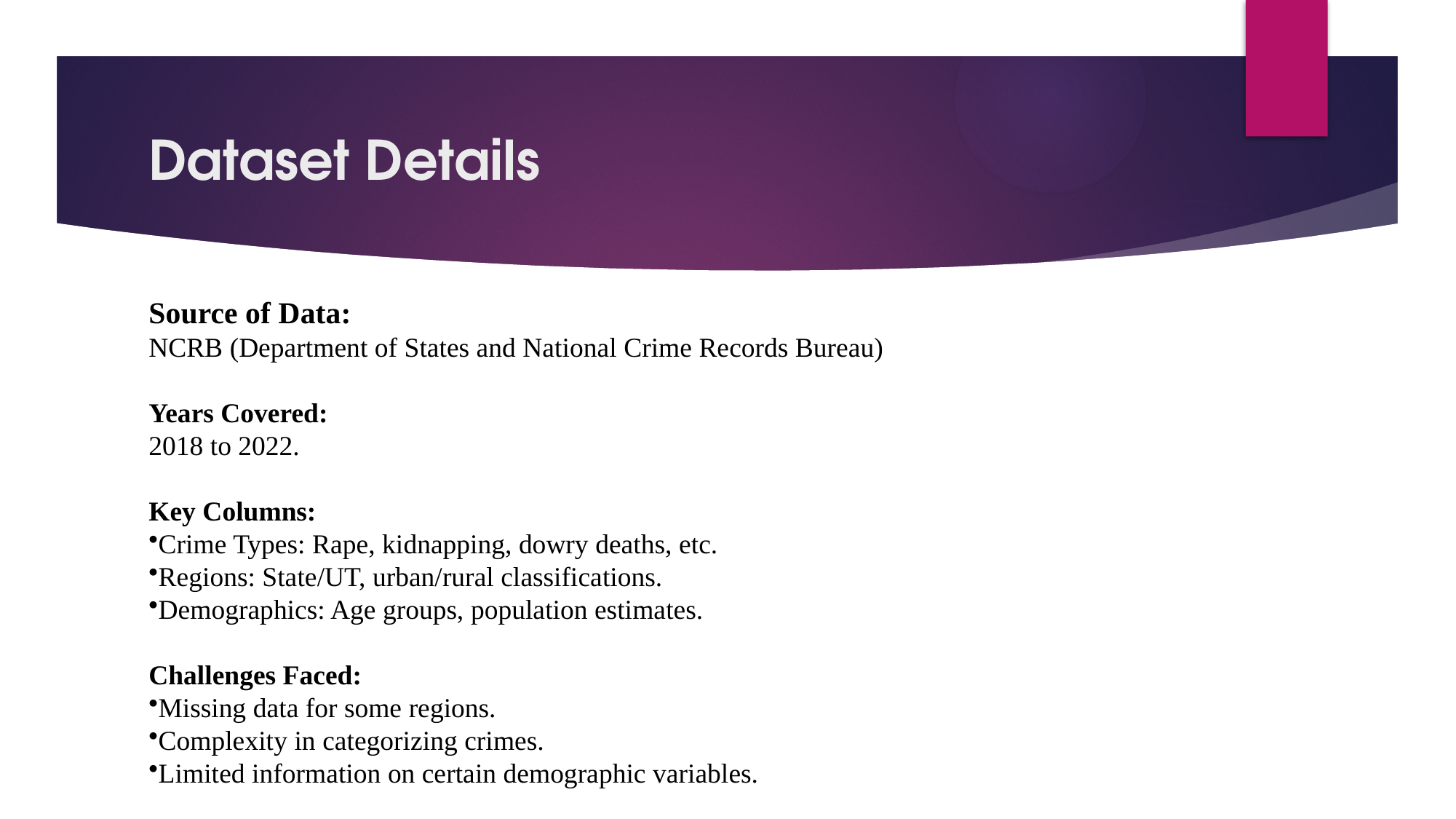

# Dataset Details
Source of Data:
NCRB (Department of States and National Crime Records Bureau)

Years Covered:
2018 to 2022.

Key Columns:
Crime Types: Rape, kidnapping, dowry deaths, etc.
Regions: State/UT, urban/rural classifications.
Demographics: Age groups, population estimates.

Challenges Faced:
Missing data for some regions.
Complexity in categorizing crimes.
Limited information on certain demographic variables.